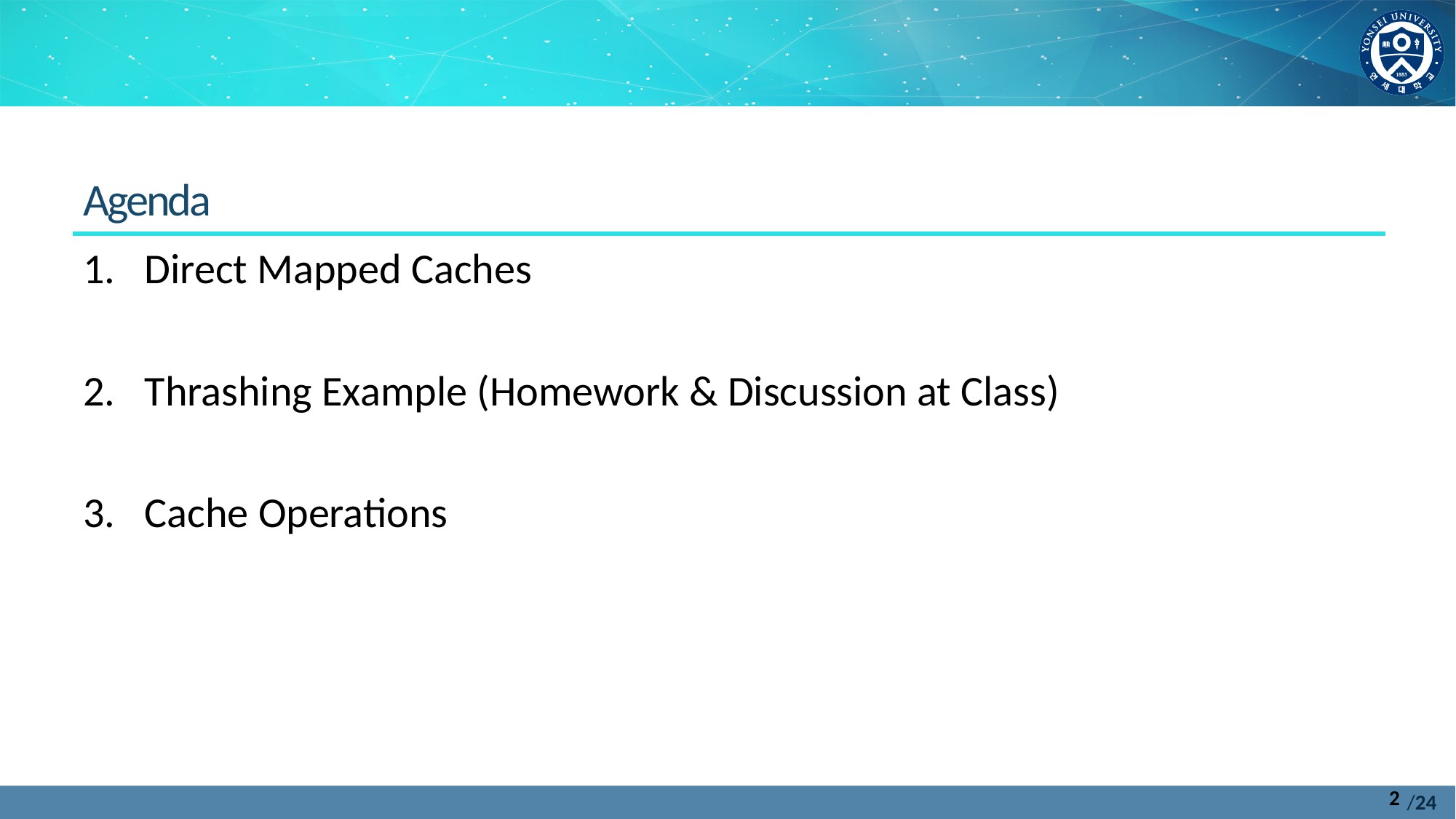

Agenda
Direct Mapped Caches

Thrashing Example (Homework & Discussion at Class)

Cache Operations
2